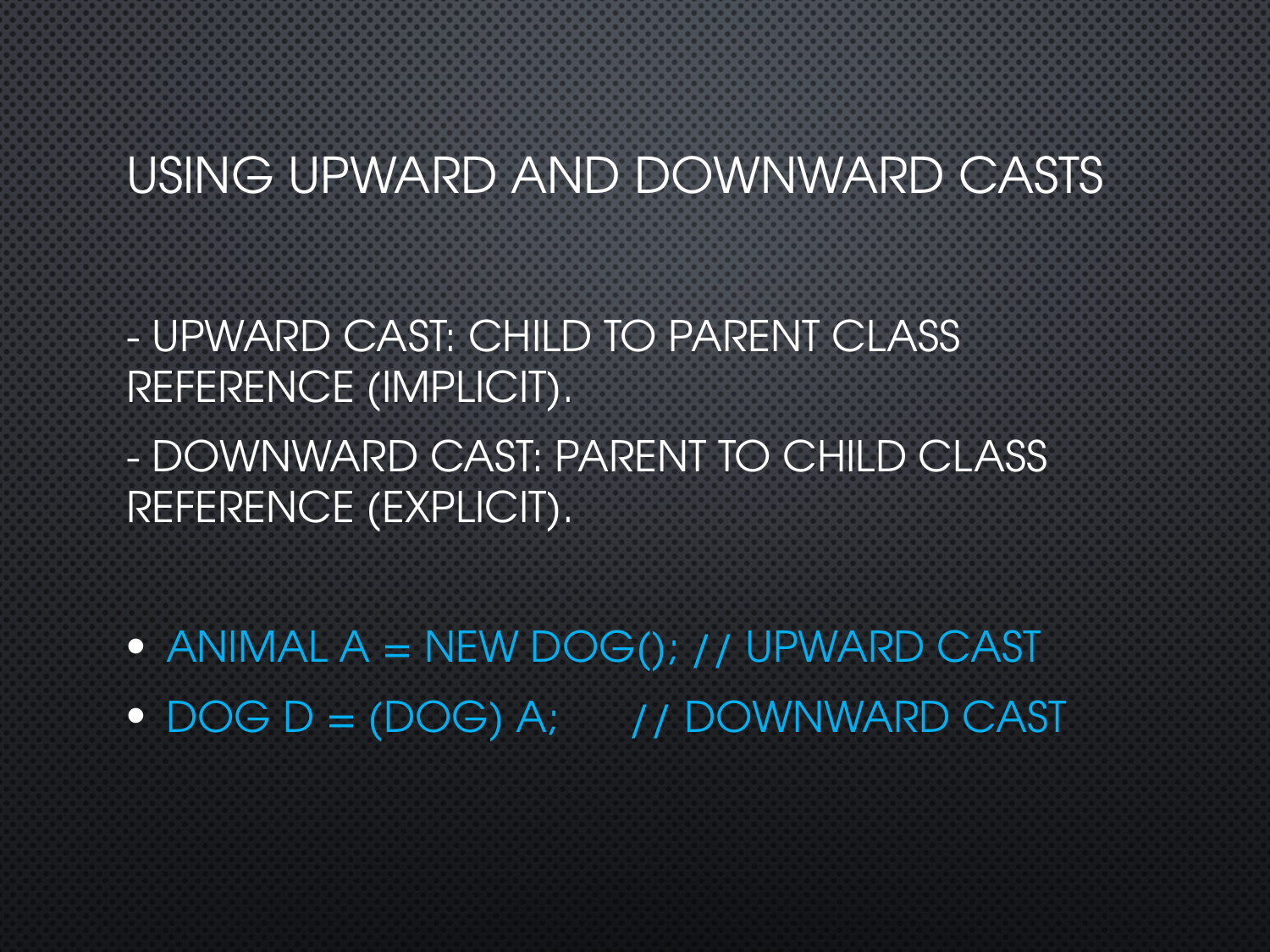

# Using Upward and Downward Casts
- Upward Cast: Child to Parent class reference (Implicit).
- Downward Cast: Parent to Child class reference (Explicit).

Animal a = new Dog(); // Upward Cast
Dog d = (Dog) a;      // Downward Cast